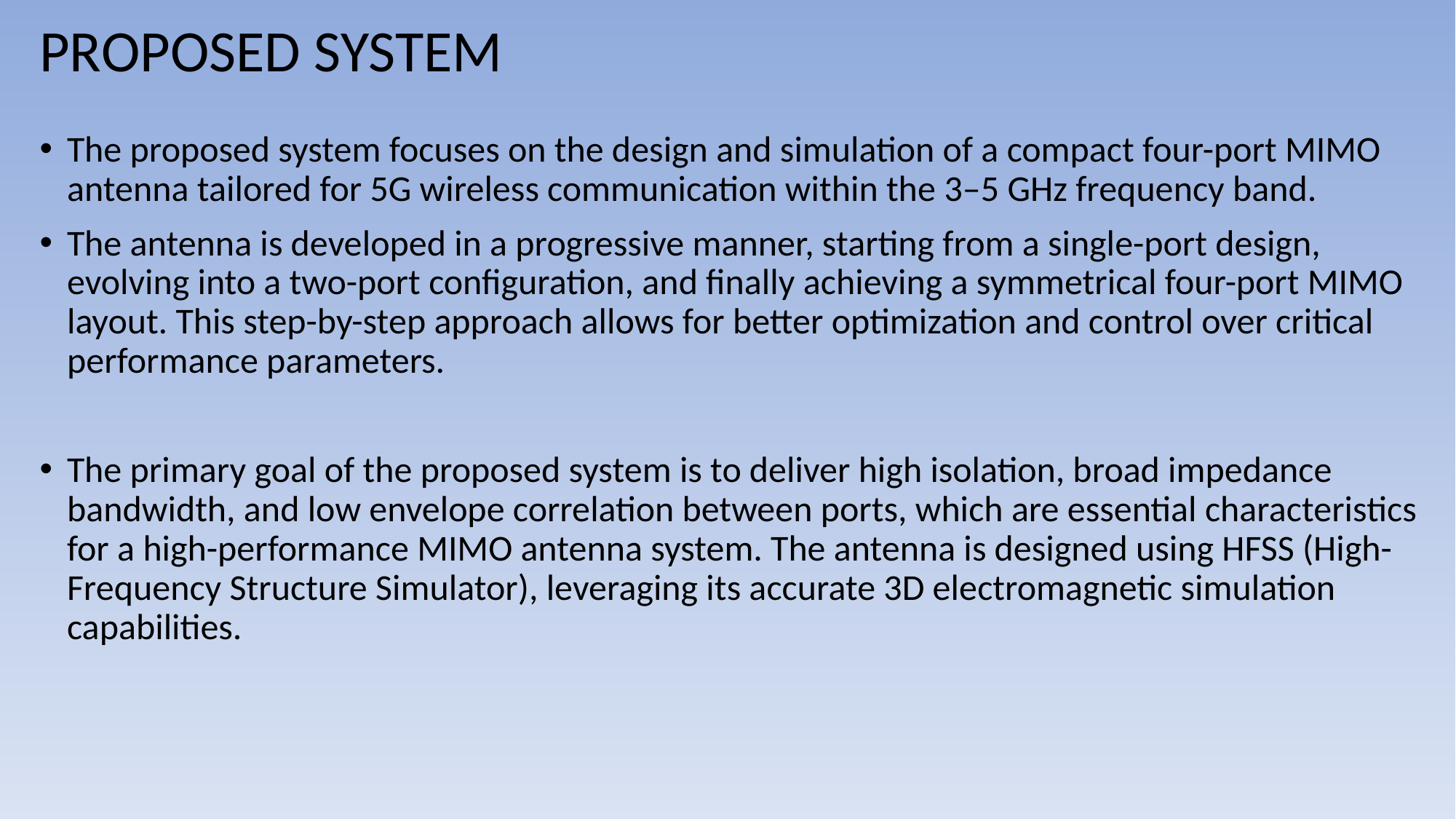

# PROPOSED SYSTEM
The proposed system focuses on the design and simulation of a compact four-port MIMO antenna tailored for 5G wireless communication within the 3–5 GHz frequency band.
The antenna is developed in a progressive manner, starting from a single-port design, evolving into a two-port configuration, and finally achieving a symmetrical four-port MIMO layout. This step-by-step approach allows for better optimization and control over critical performance parameters.

The primary goal of the proposed system is to deliver high isolation, broad impedance bandwidth, and low envelope correlation between ports, which are essential characteristics for a high-performance MIMO antenna system. The antenna is designed using HFSS (High-Frequency Structure Simulator), leveraging its accurate 3D electromagnetic simulation capabilities.